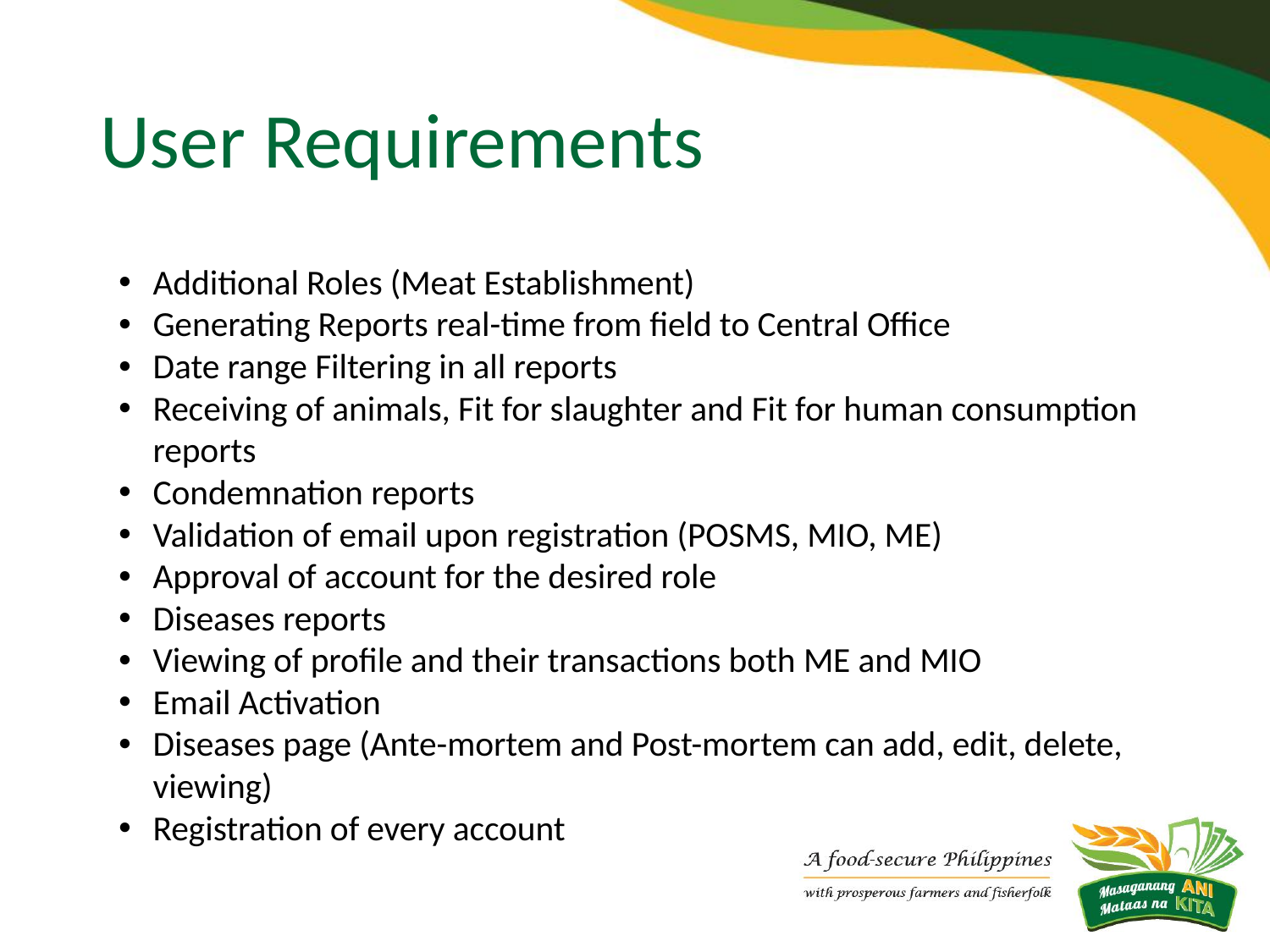

# User Requirements
Additional Roles (Meat Establishment)
Generating Reports real-time from field to Central Office
Date range Filtering in all reports
Receiving of animals, Fit for slaughter and Fit for human consumption reports
Condemnation reports
Validation of email upon registration (POSMS, MIO, ME)
Approval of account for the desired role
Diseases reports
Viewing of profile and their transactions both ME and MIO
Email Activation
Diseases page (Ante-mortem and Post-mortem can add, edit, delete, viewing)
Registration of every account